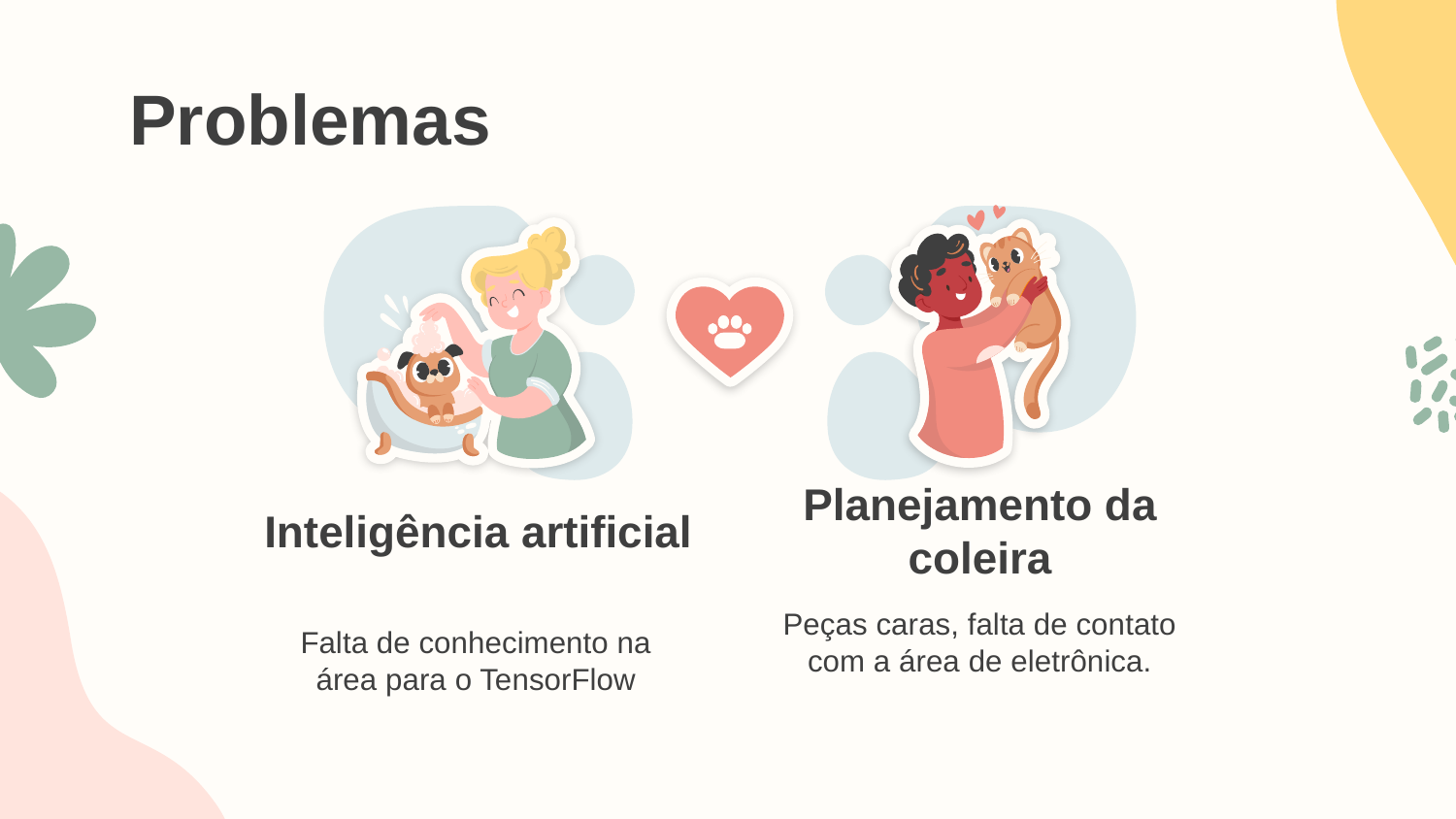

# Problemas

Planejamento da coleira
Inteligência artificial
Peças caras, falta de contato com a área de eletrônica.
Falta de conhecimento na área para o TensorFlow